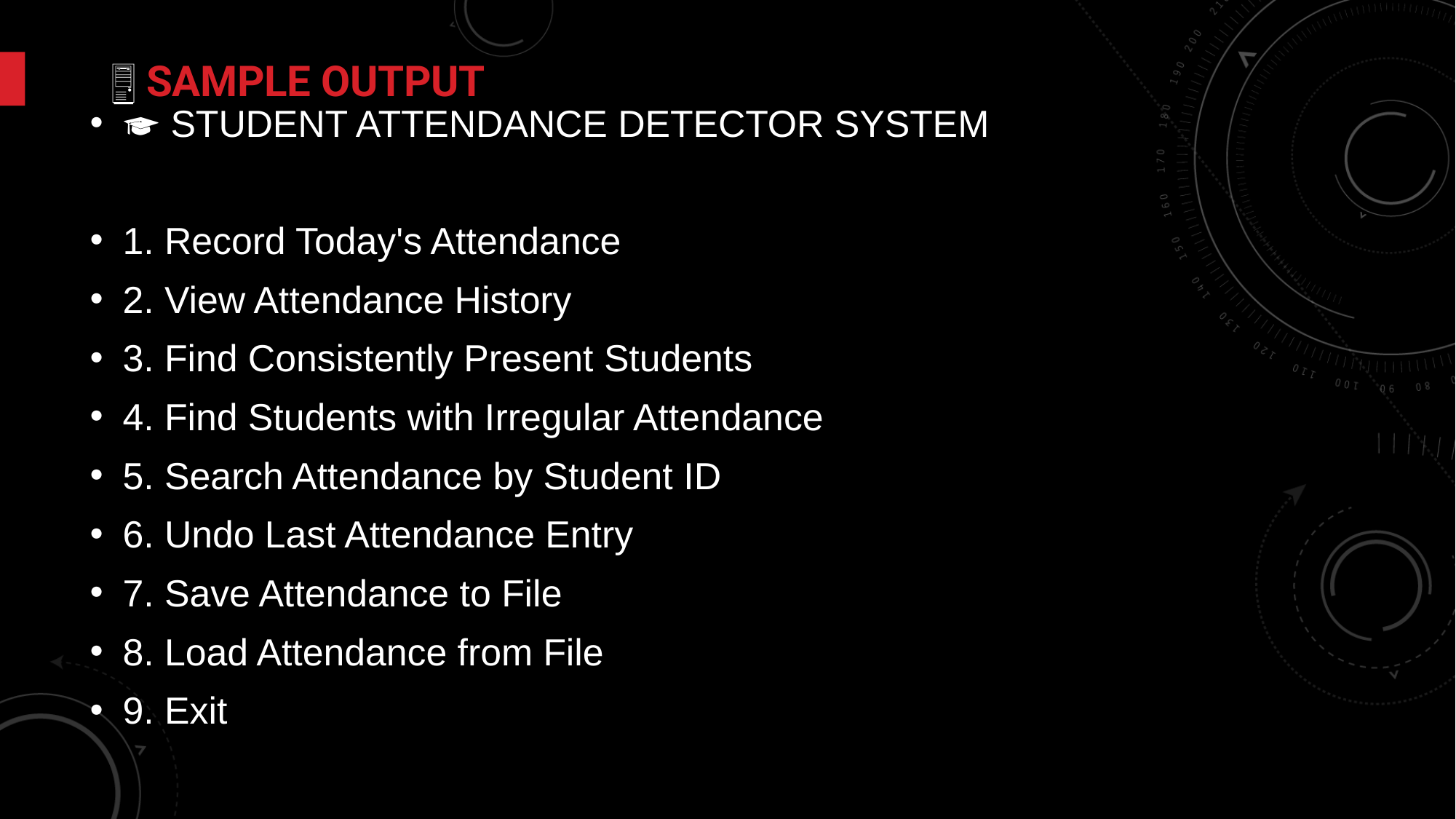

# 🖥️ SAMPLE OUTPUT

🎓 STUDENT ATTENDANCE DETECTOR SYSTEM

1. Record Today's Attendance
2. View Attendance History
3. Find Consistently Present Students
4. Find Students with Irregular Attendance
5. Search Attendance by Student ID
6. Undo Last Attendance Entry
7. Save Attendance to File
8. Load Attendance from File
9. Exit